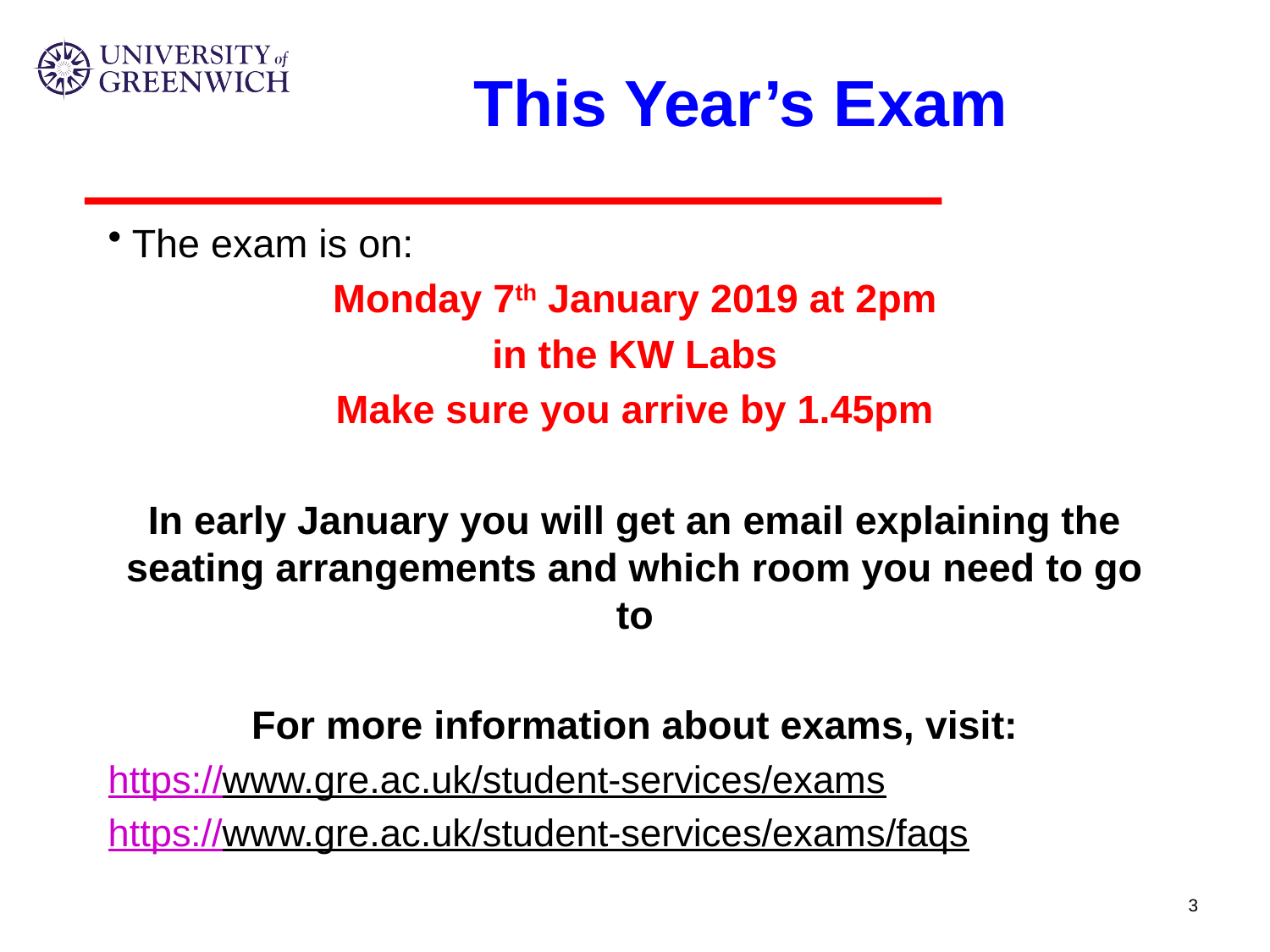

# This Year’s Exam
The exam is on:
Monday 7th January 2019 at 2pm
in the KW Labs
Make sure you arrive by 1.45pm

In early January you will get an email explaining the seating arrangements and which room you need to go to

For more information about exams, visit:
https://www.gre.ac.uk/student-services/exams
https://www.gre.ac.uk/student-services/exams/faqs
3